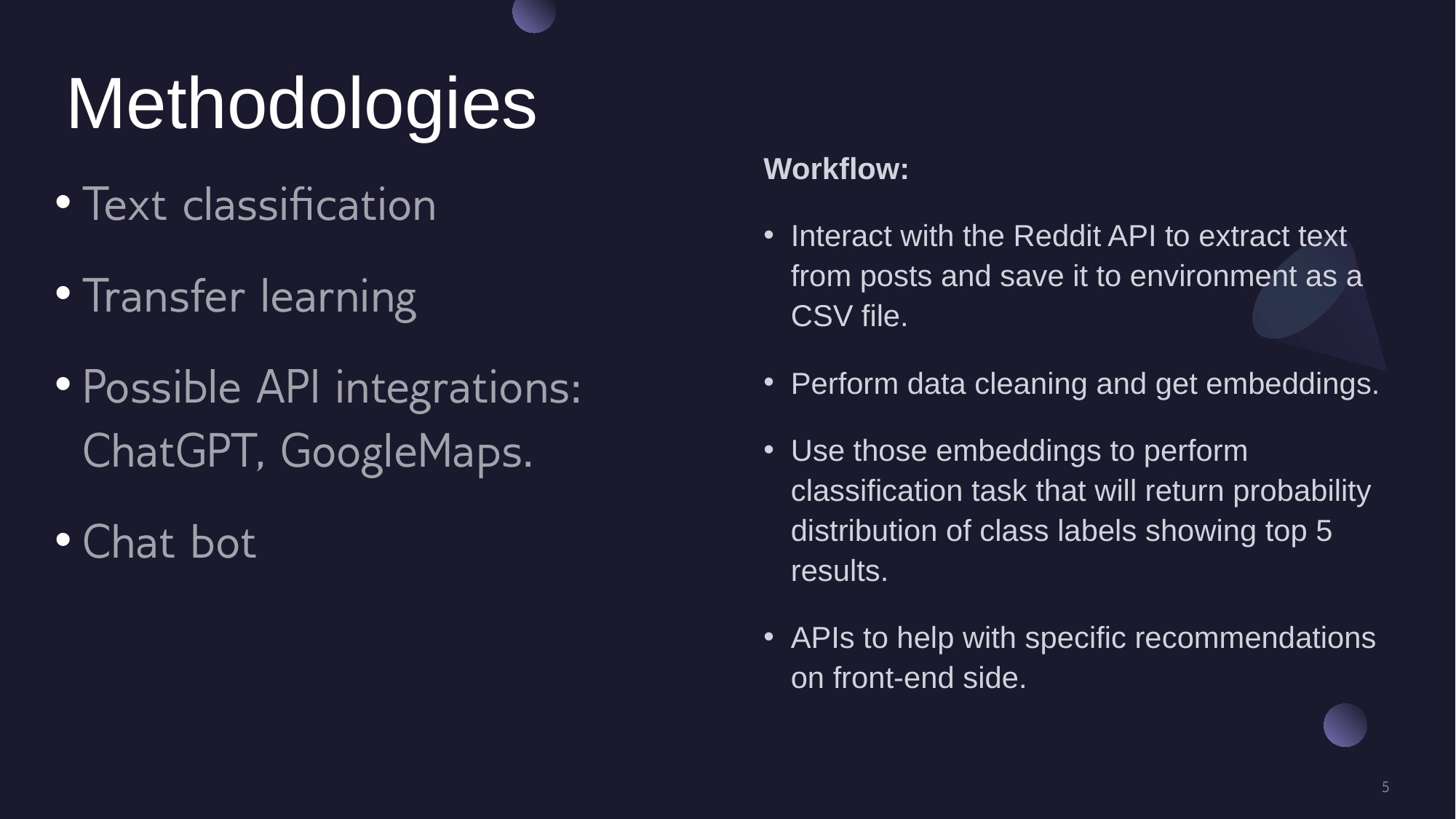

# Methodologies
Workflow:
Interact with the Reddit API to extract text from posts and save it to environment as a CSV file.
Perform data cleaning and get embeddings.
Use those embeddings to perform classification task that will return probability distribution of class labels showing top 5 results.
APIs to help with specific recommendations on front-end side.

Text classification
Transfer learning
Possible API integrations: ChatGPT, GoogleMaps.
Chat bot

5